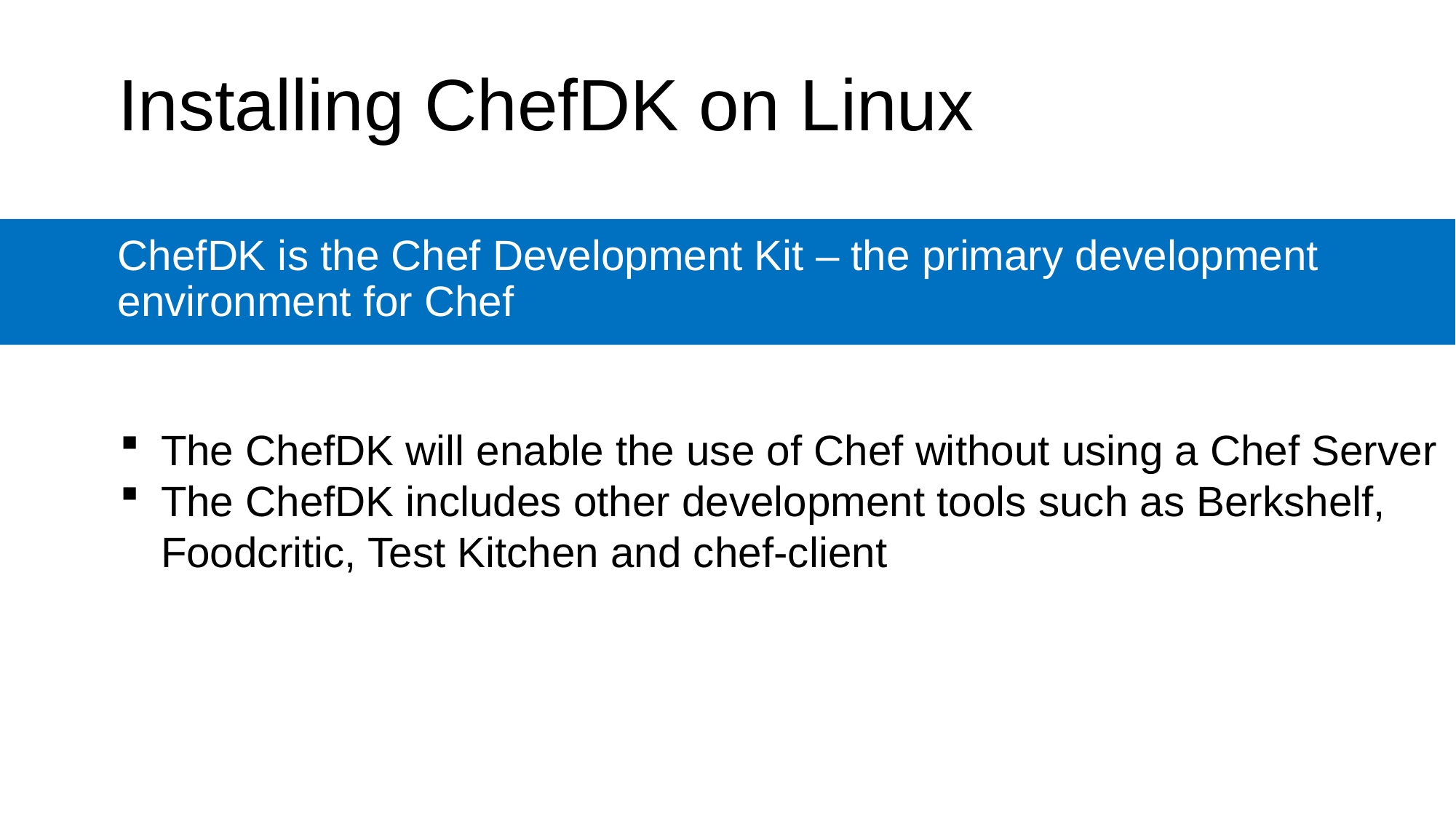

# Installing ChefDK on Linux

ChefDK is the Chef Development Kit – the primary development environment for Chef
The ChefDK will enable the use of Chef without using a Chef Server
The ChefDK includes other development tools such as Berkshelf, Foodcritic, Test Kitchen and chef-client